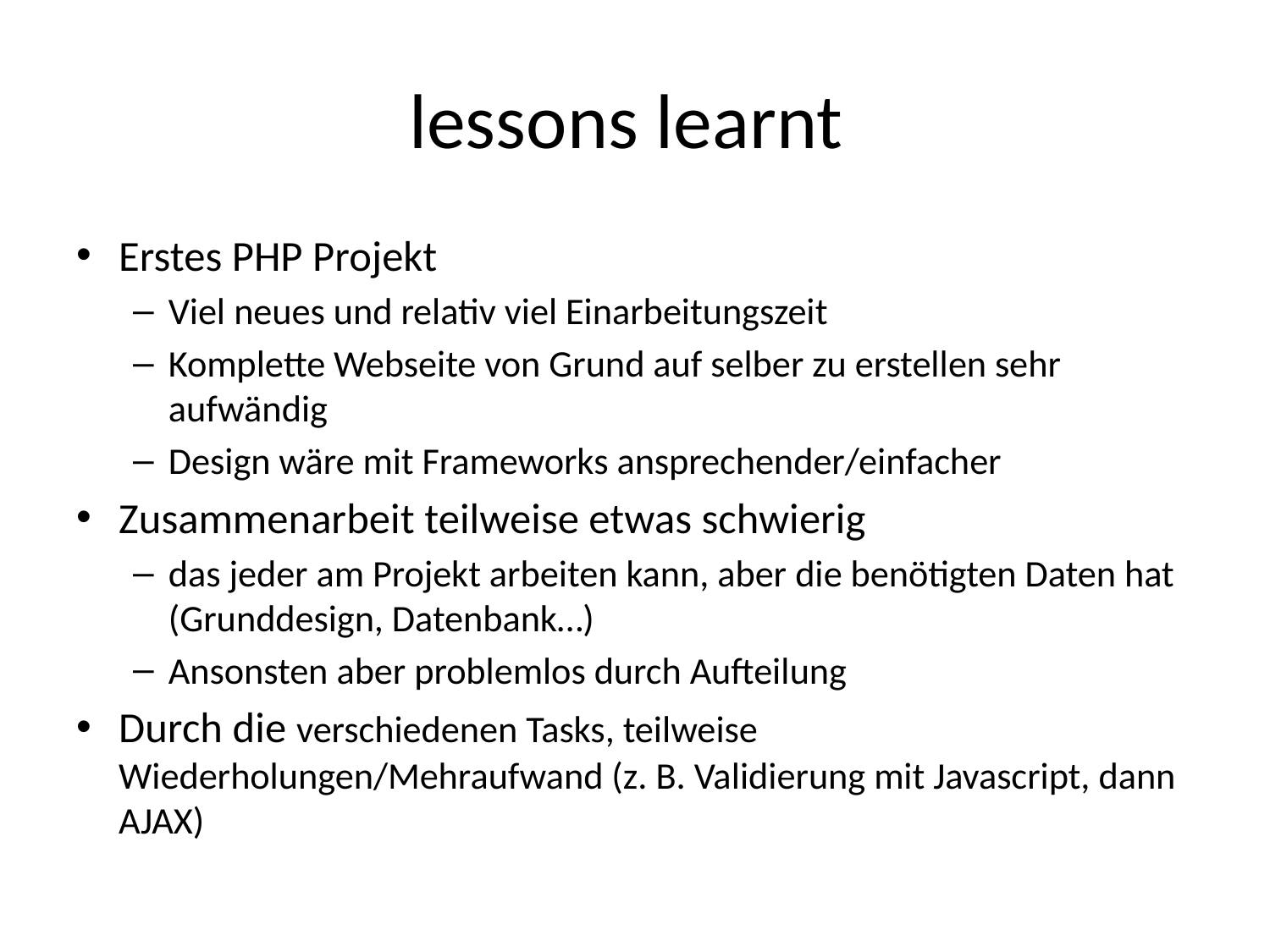

# lessons learnt
Erstes PHP Projekt
Viel neues und relativ viel Einarbeitungszeit
Komplette Webseite von Grund auf selber zu erstellen sehr aufwändig
Design wäre mit Frameworks ansprechender/einfacher
Zusammenarbeit teilweise etwas schwierig
das jeder am Projekt arbeiten kann, aber die benötigten Daten hat (Grunddesign, Datenbank…)
Ansonsten aber problemlos durch Aufteilung
Durch die verschiedenen Tasks, teilweise Wiederholungen/Mehraufwand (z. B. Validierung mit Javascript, dann AJAX)